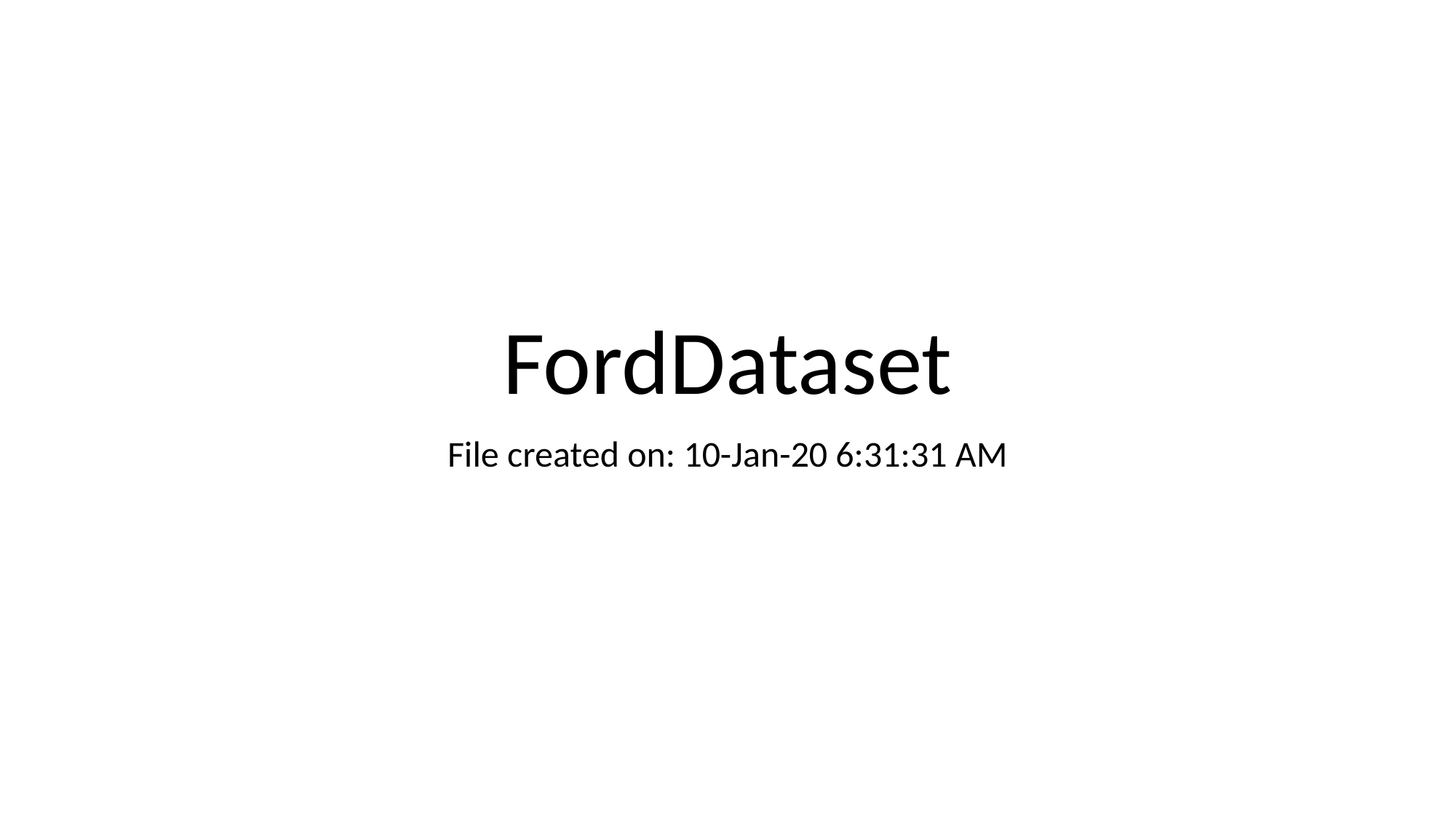

# FordDataset
File created on: 10-Jan-20 6:31:31 AM